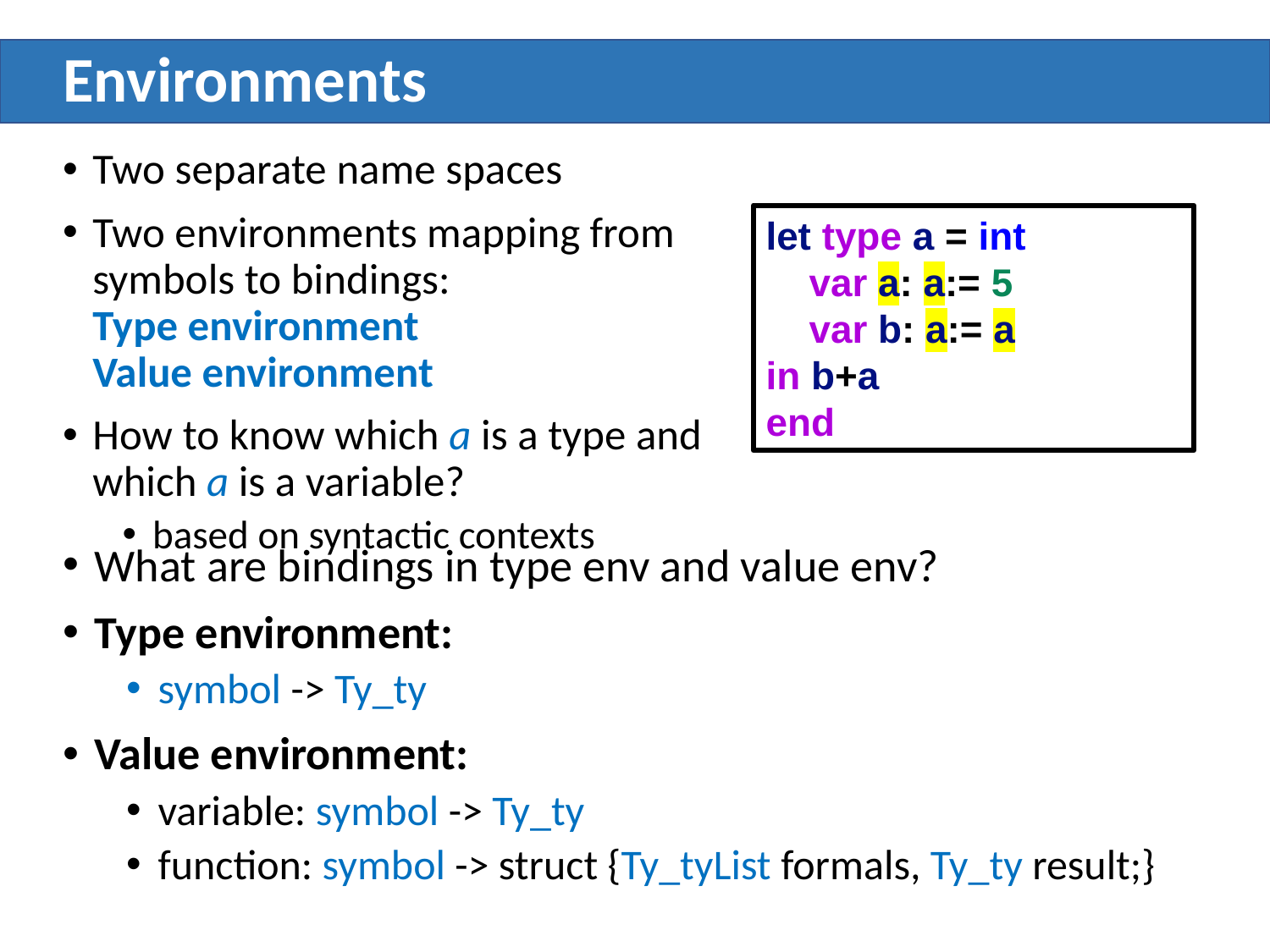

# Environments
Two separate name spaces
Two environments mapping from symbols to bindings:
Type environment
Value environment
How to know which a is a type and which a is a variable?
based on syntactic contexts
let type a = int
    var a: a:= 5
    var b: a:= a
in b+a
end
What are bindings in type env and value env?
Type environment:
symbol -> Ty_ty
Value environment:
variable: symbol -> Ty_ty
function: symbol -> struct {Ty_tyList formals, Ty_ty result;}